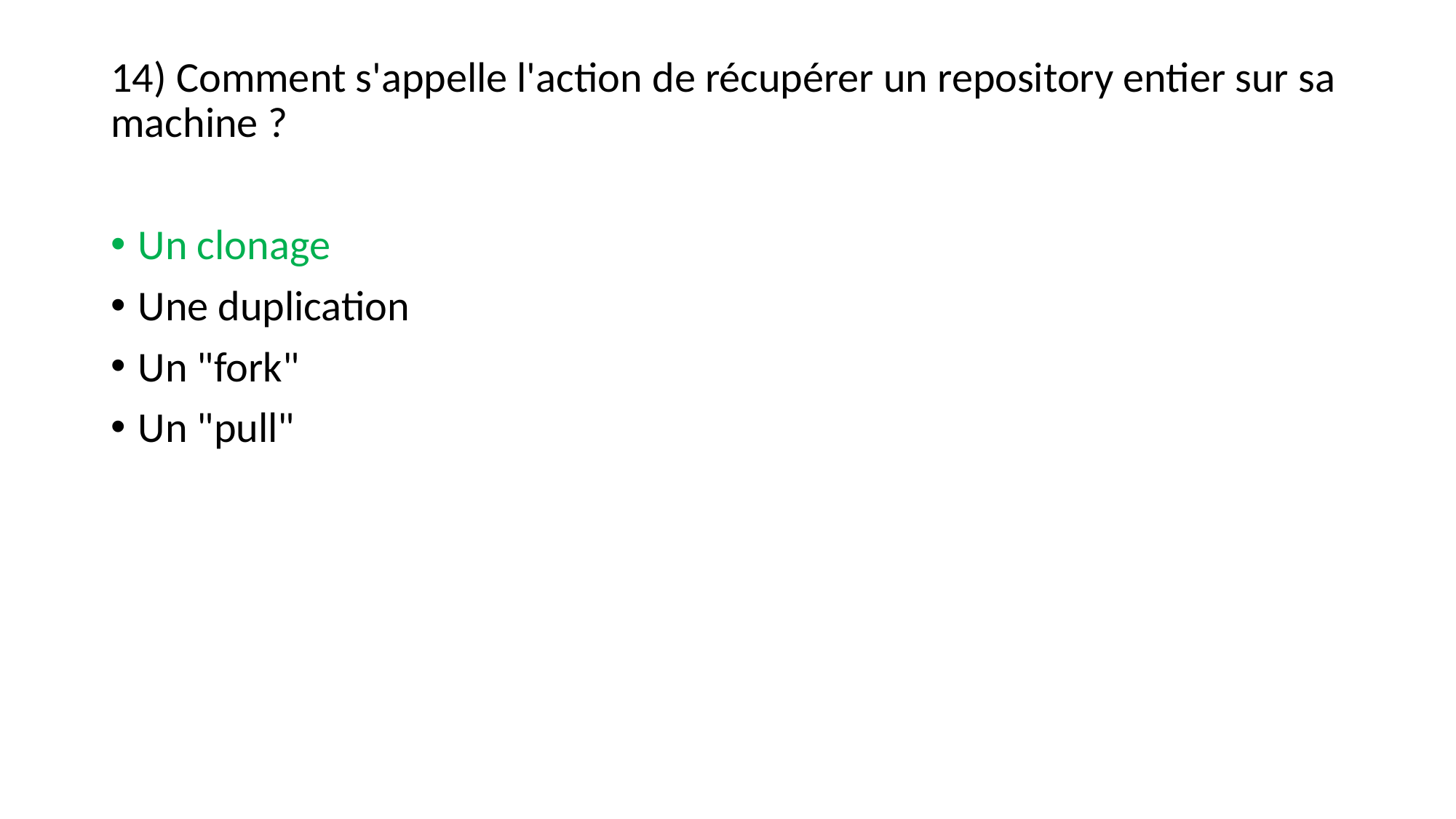

14) Comment s'appelle l'action de récupérer un repository entier sur sa machine ?

Un clonage
Une duplication
Un "fork"
Un "pull"